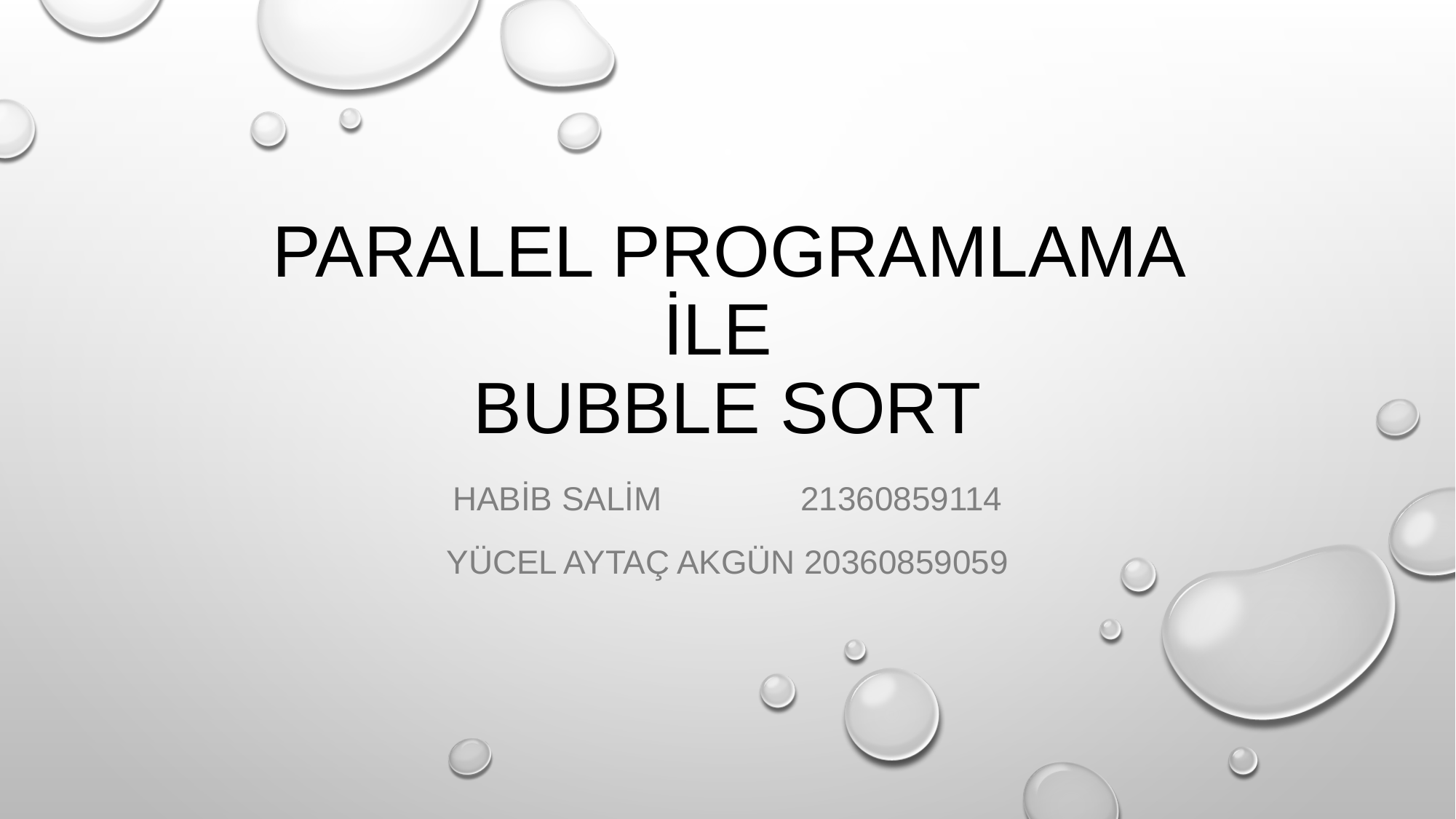

# Paralel Programlama ile Bubble Sort
Habib Salim               21360859114
Yücel aytaç akgün 20360859059